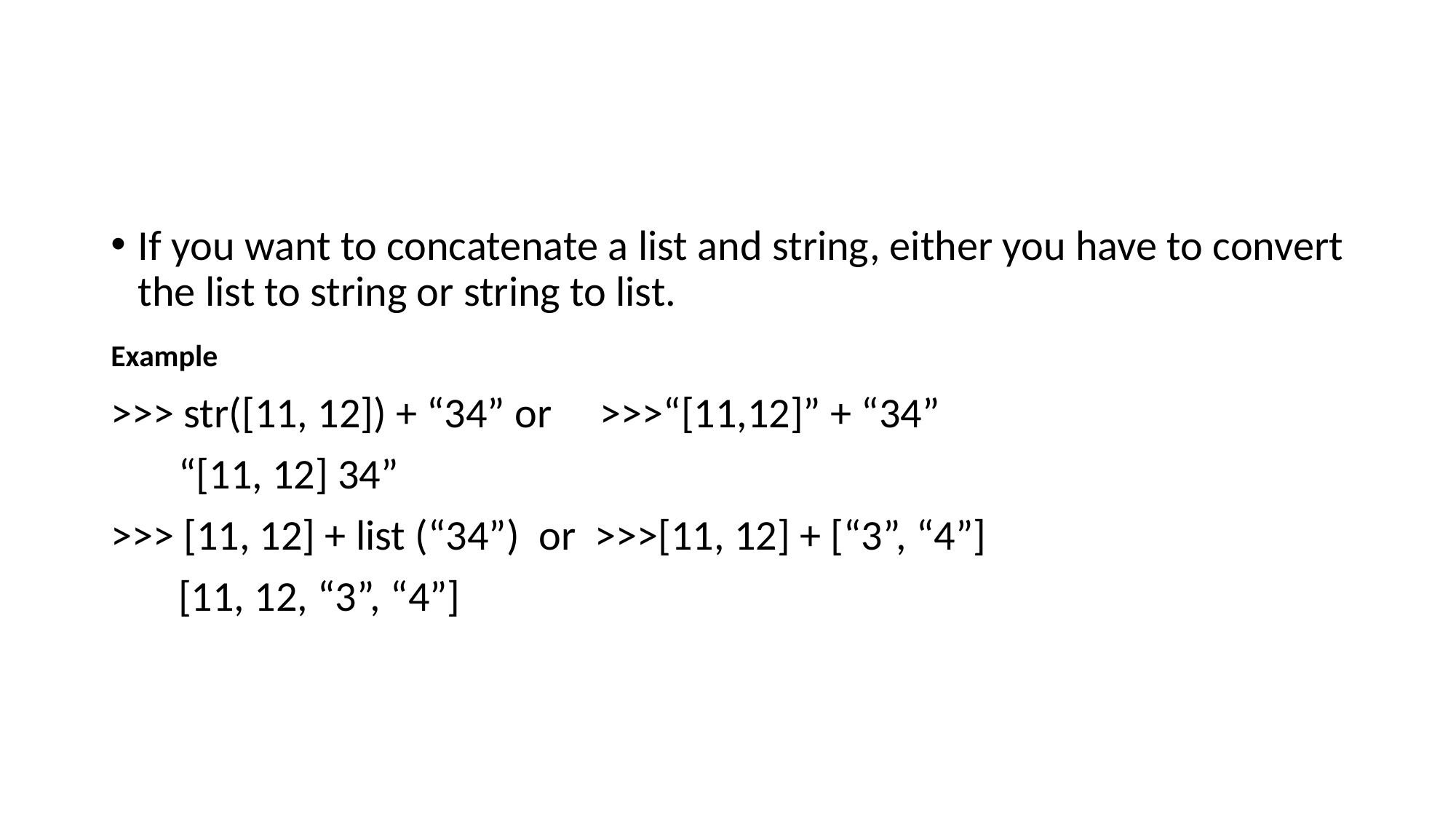

#
If you want to concatenate a list and string, either you have to convert the list to string or string to list.
Example
>>> str([11, 12]) + “34” or     >>>“[11,12]” + “34”
       “[11, 12] 34”
>>> [11, 12] + list (“34”)  or  >>>[11, 12] + [“3”, “4”]
       [11, 12, “3”, “4”]